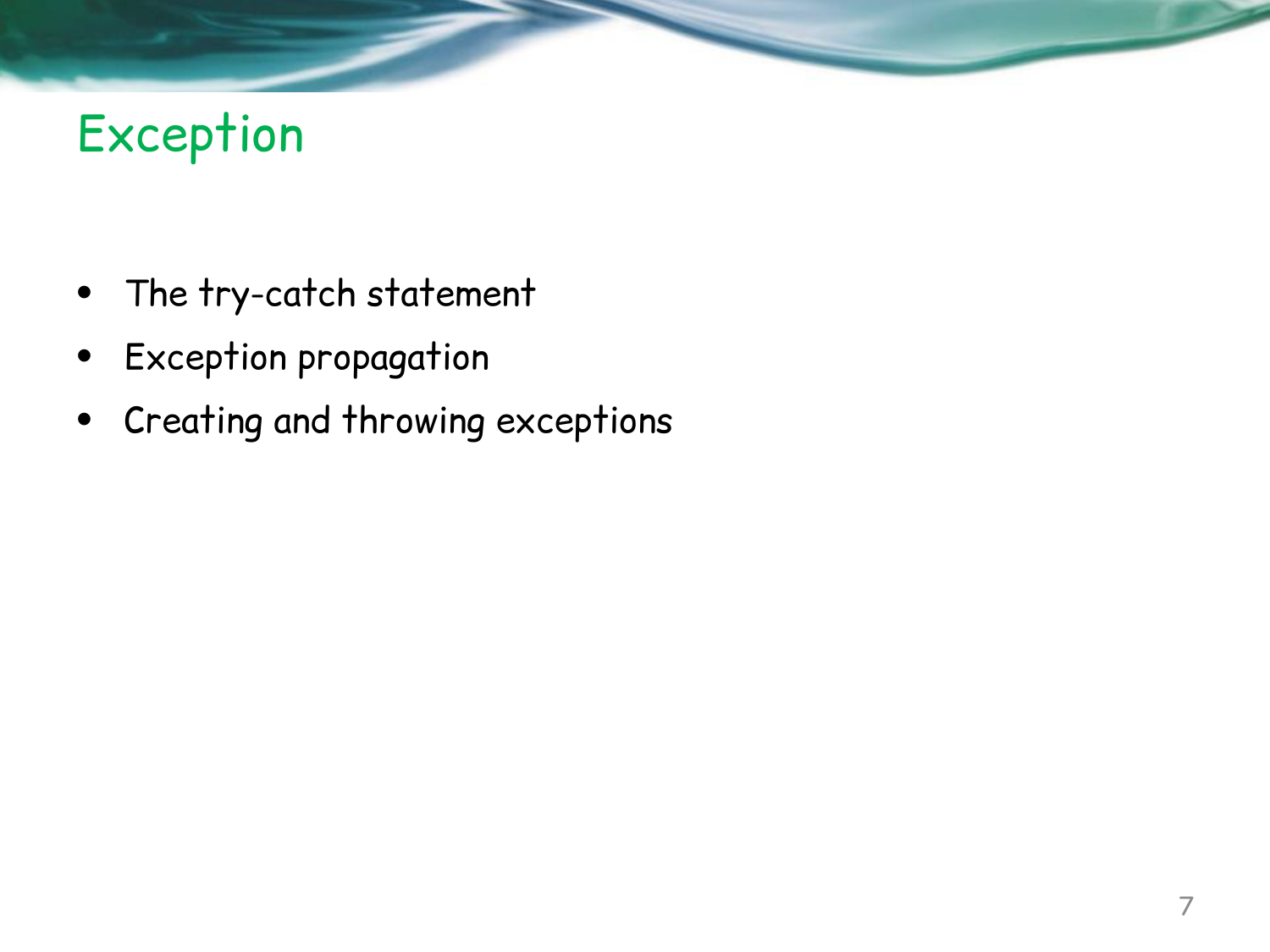

# Exception
The try-catch statement
Exception propagation
Creating and throwing exceptions

7